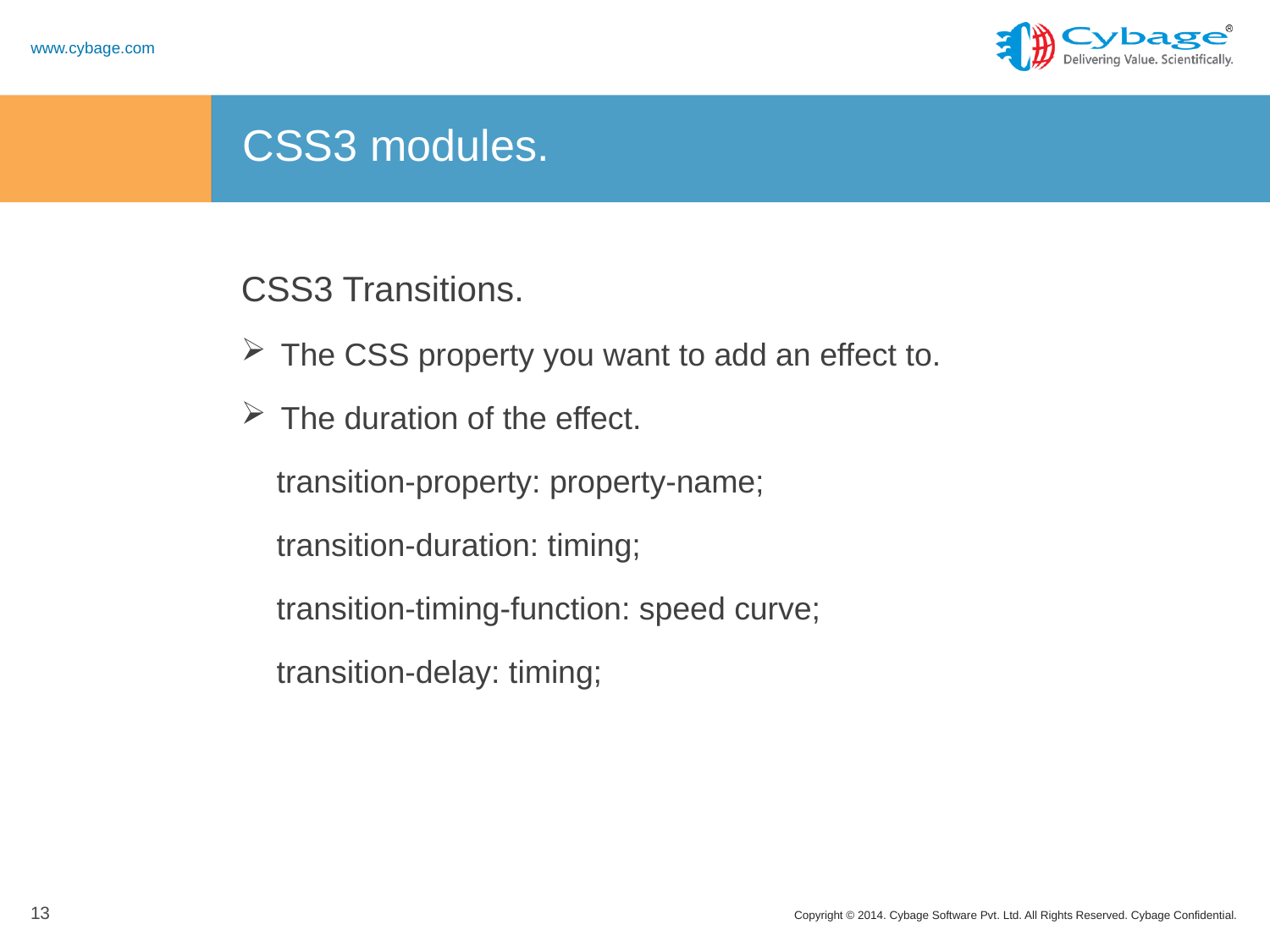

# CSS3 modules.
CSS3 Transitions.
The CSS property you want to add an effect to.
The duration of the effect.
    transition-property: property-name;
    transition-duration: timing;
    transition-timing-function: speed curve;
    transition-delay: timing;
13